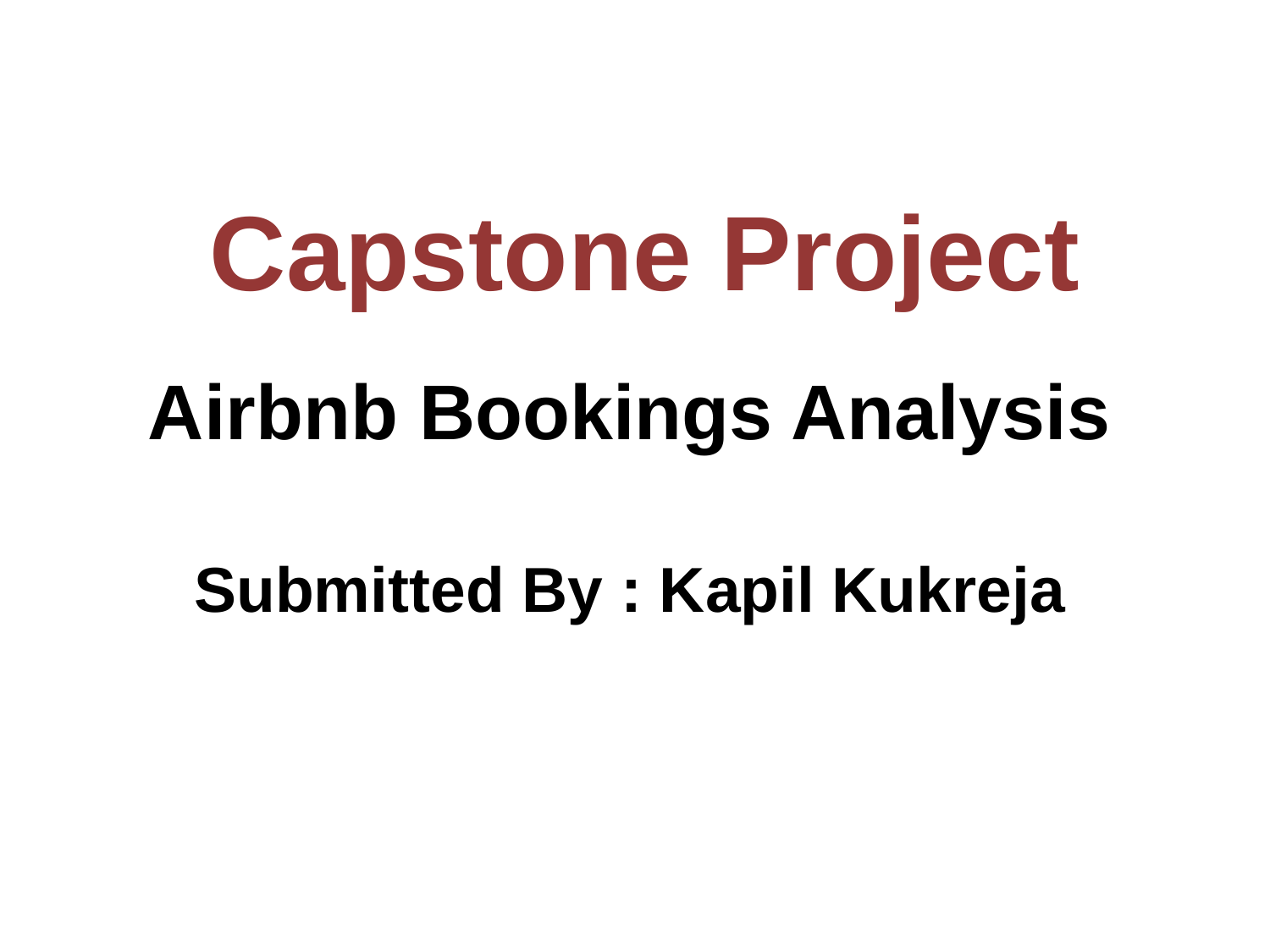

Capstone Project

Airbnb Bookings Analysis
Submitted By : Kapil Kukreja